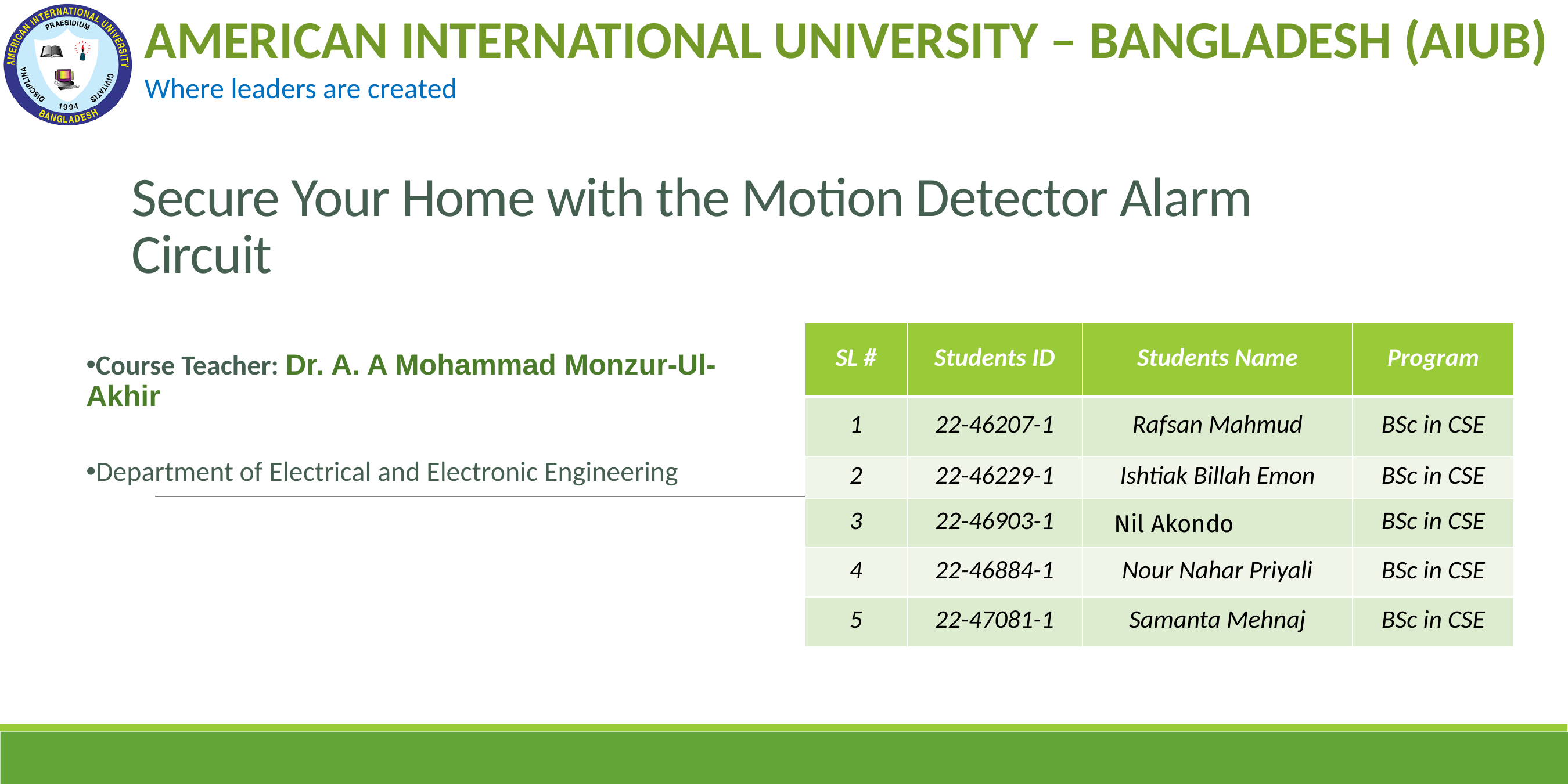

# Secure Your Home with the Motion Detector Alarm Circuit
Course Teacher: Dr. A. A Mohammad Monzur-Ul-Akhir

Department of Electrical and Electronic Engineering
| SL # | Students ID | Students Name | Program |
| --- | --- | --- | --- |
| 1 | 22-46207-1 | Rafsan Mahmud | BSc in CSE |
| 2 | 22-46229-1 | Ishtiak Billah Emon | BSc in CSE |
| 3 | 22-46903-1 | Nil Akondo | BSc in CSE |
| 4 | 22-46884-1 | Nour Nahar Priyali | BSc in CSE |
| 5 | 22-47081-1 | Samanta Mehnaj | BSc in CSE |